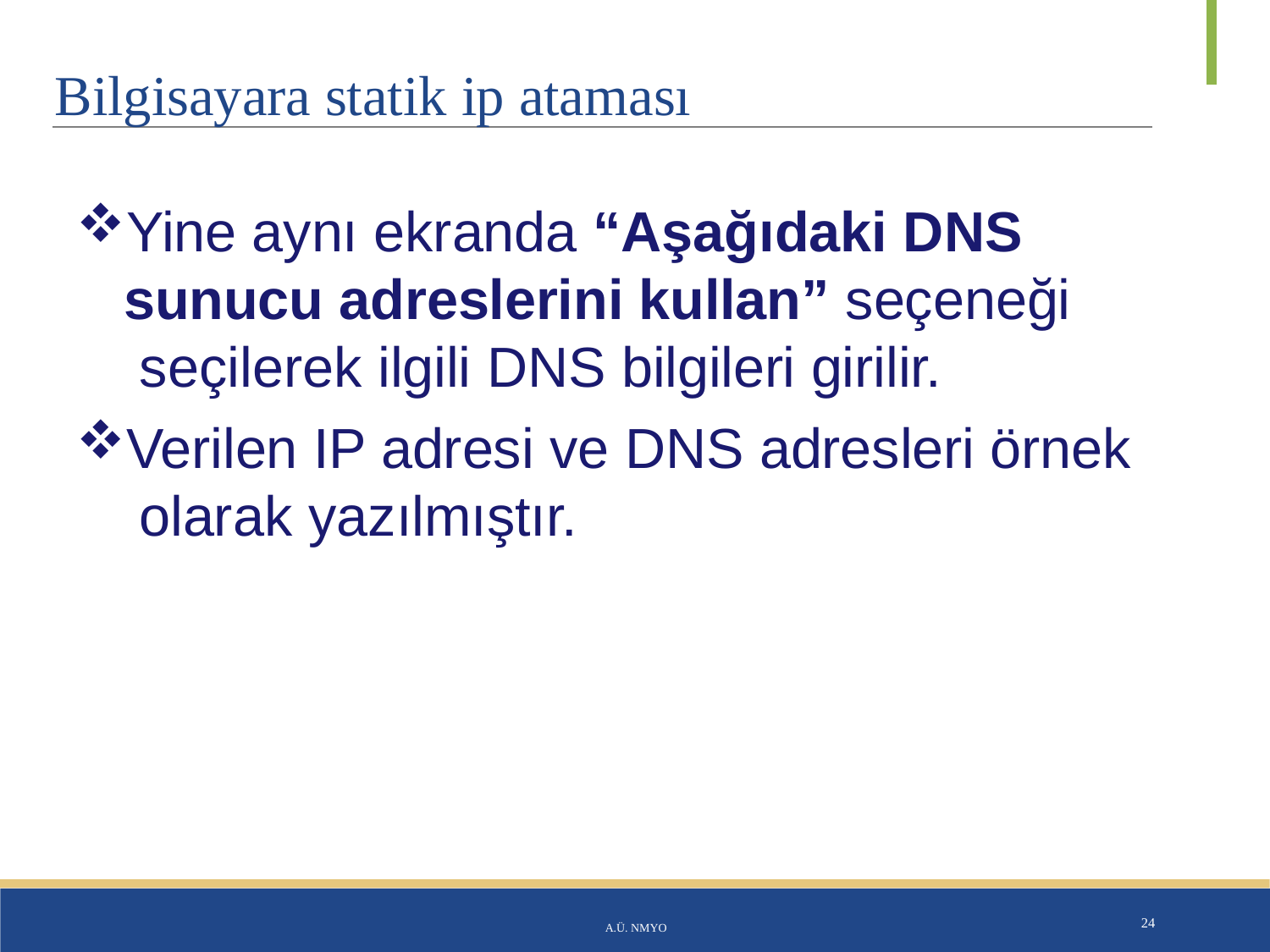

# Bilgisayara statik ip ataması
Yine aynı ekranda “Aşağıdaki DNS  sunucu adreslerini kullan” seçeneği  seçilerek ilgili DNS bilgileri girilir.
Verilen IP adresi ve DNS adresleri örnek  olarak yazılmıştır.
A.Ü. NMYO
24